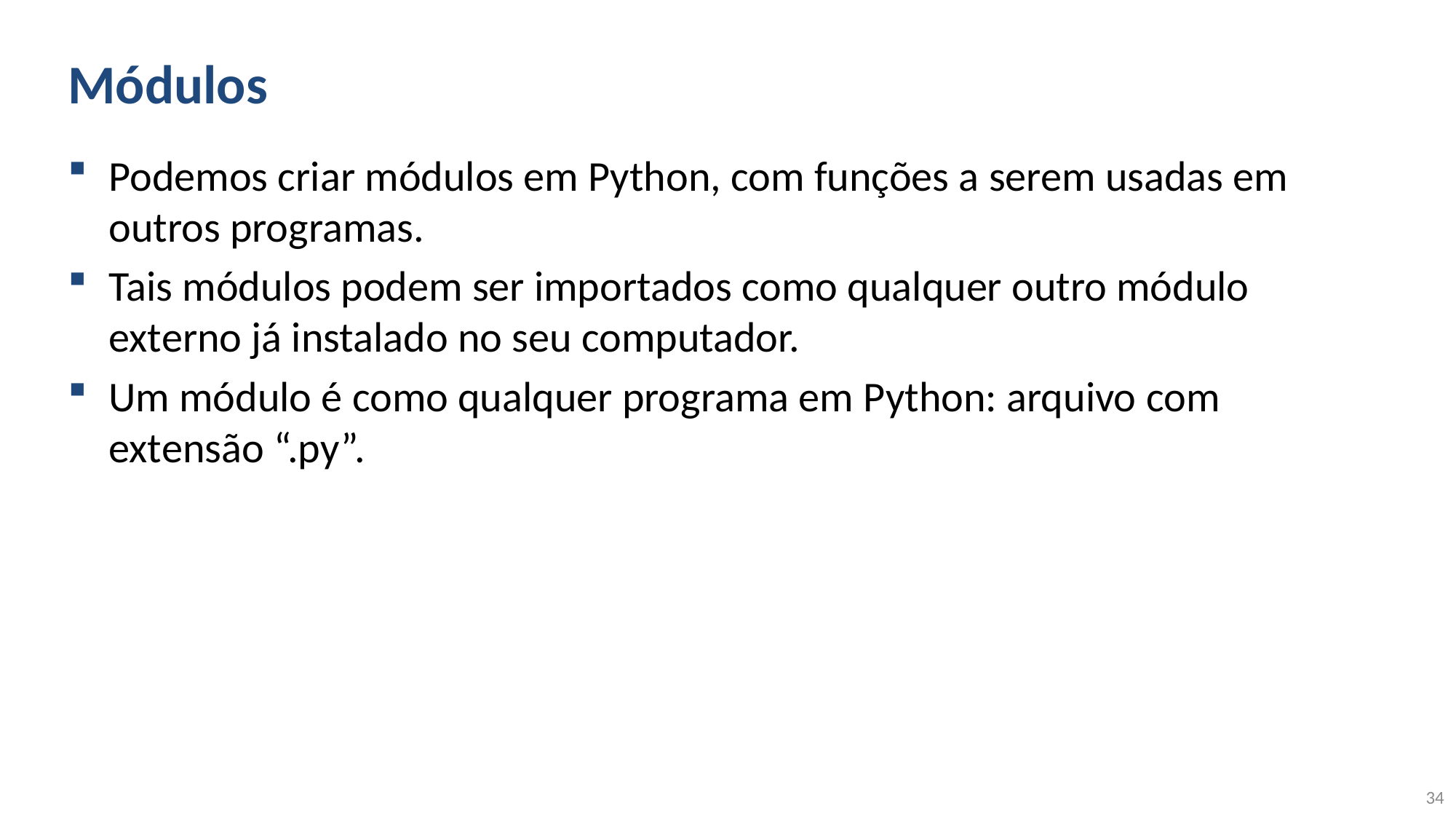

# Módulos
Podemos criar módulos em Python, com funções a serem usadas em outros programas.
Tais módulos podem ser importados como qualquer outro módulo externo já instalado no seu computador.
Um módulo é como qualquer programa em Python: arquivo com extensão “.py”.
34